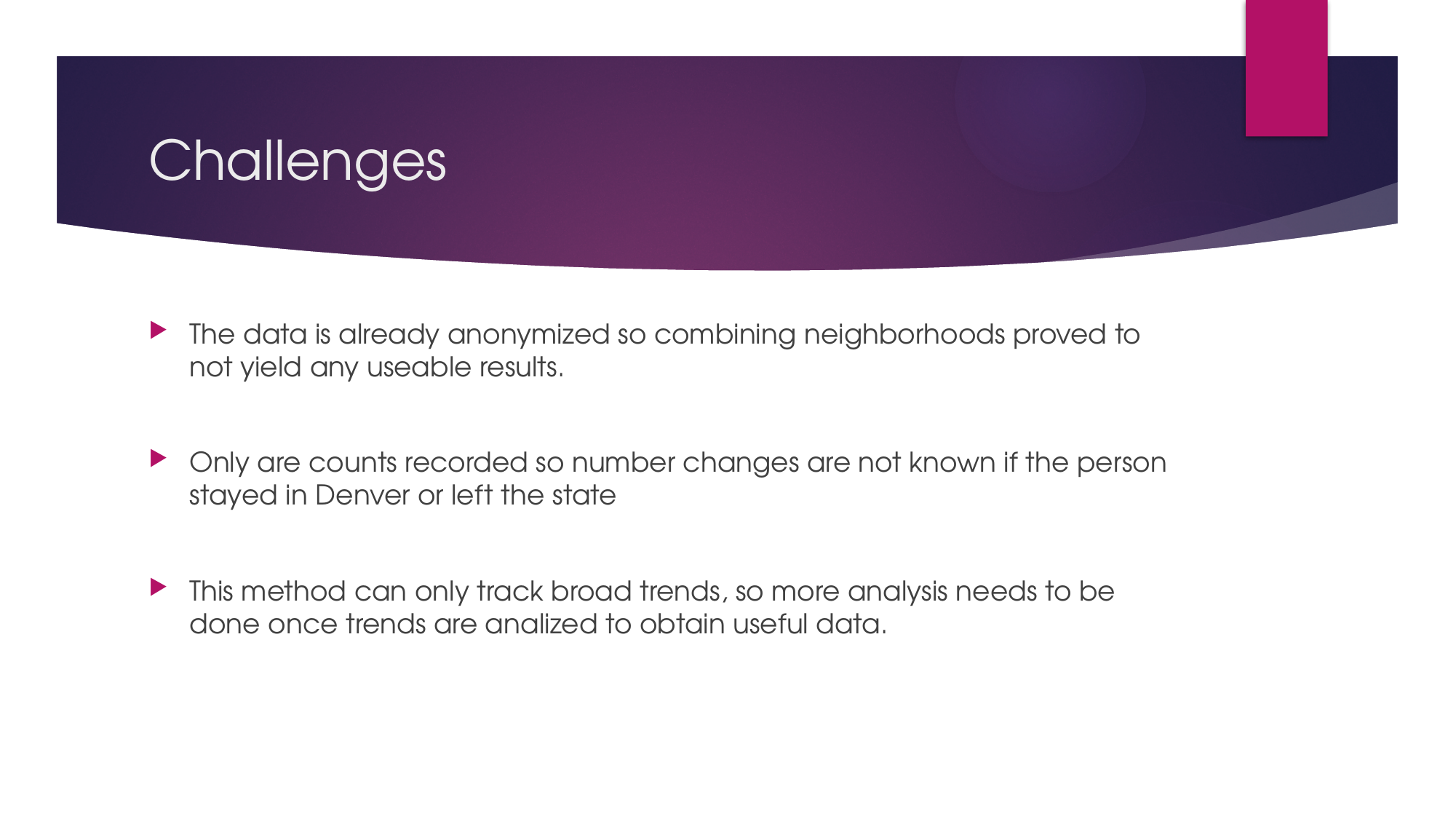

# Challenges
The data is already anonymized so combining neighborhoods proved to not yield any useable results.

Only are counts recorded so number changes are not known if the person stayed in Denver or left the state

This method can only track broad trends, so more analysis needs to be done once trends are analized to obtain useful data.